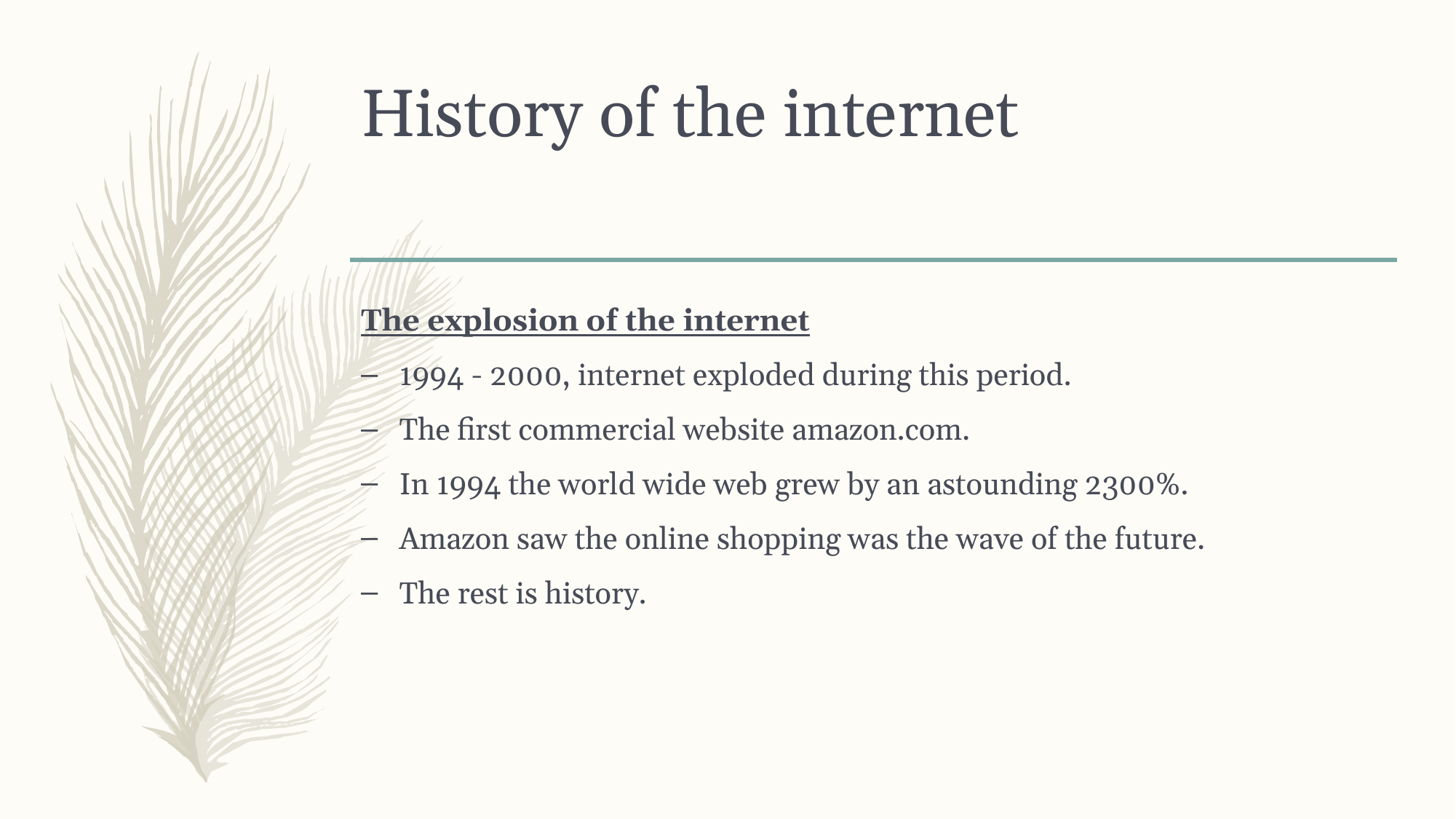

# History of the internet
The explosion of the internet
1994 - 2000, internet exploded during this period.
The first commercial website amazon.com.
In 1994 the world wide web grew by an astounding 2300%.
Amazon saw the online shopping was the wave of the future.
The rest is history.